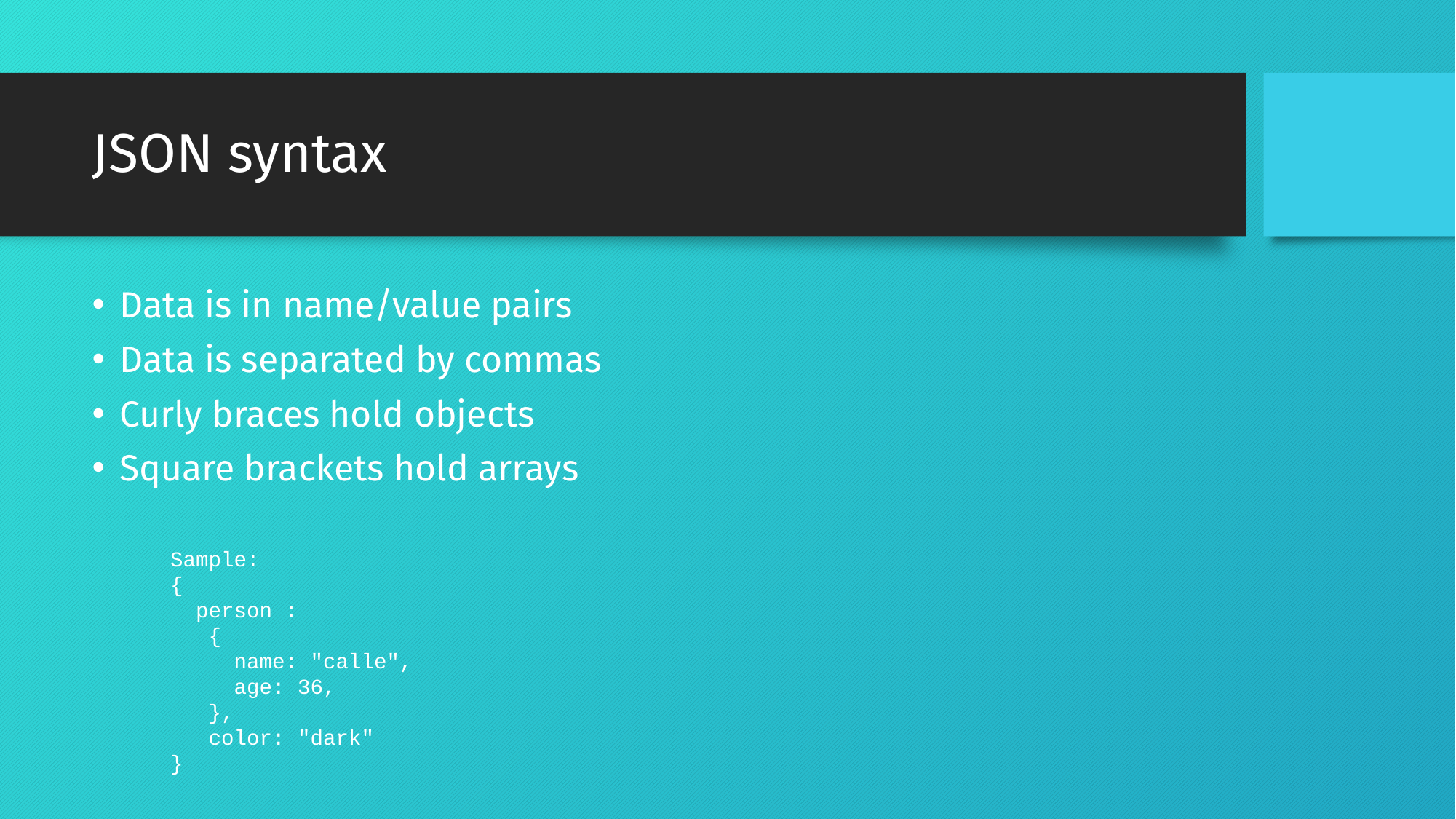

# JSON syntax
Data is in name/value pairs
Data is separated by commas
Curly braces hold objects
Square brackets hold arrays
Sample:
{
  person :
   {
     name: "calle",
     age: 36,
   },
   color: "dark"
}